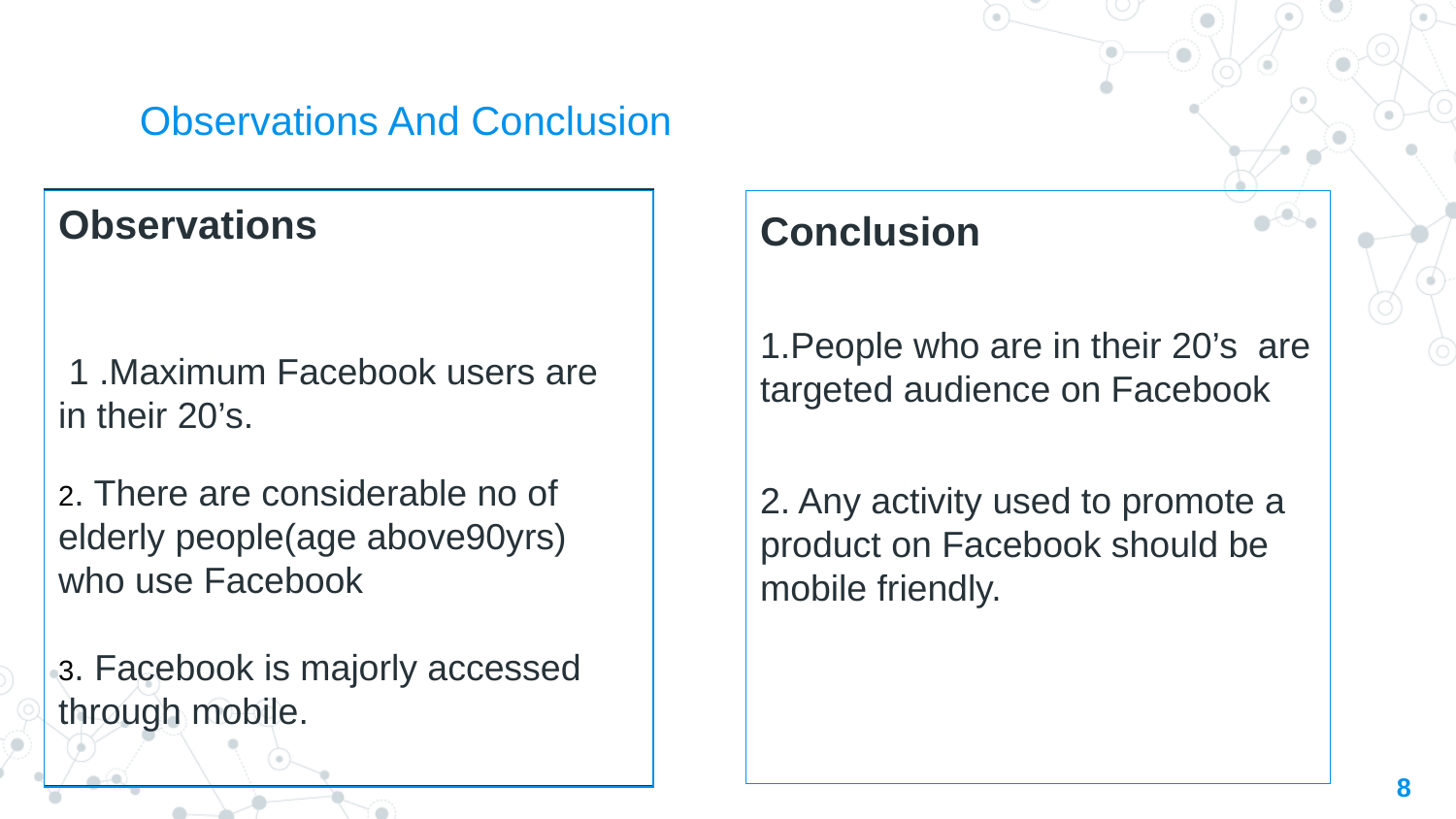

# Observations And Conclusion
|  |
| --- |
|  |
| --- |
Observations

 1 .Maximum Facebook users are  in their 20’s.

2. There are considerable no of elderly people(age above90yrs)  who use Facebook

3. Facebook is majorly accessed through mobile.
Conclusion

1.People who are in their 20’s  are targeted audience on Facebook

2. Any activity used to promote a product on Facebook should be mobile friendly.
8